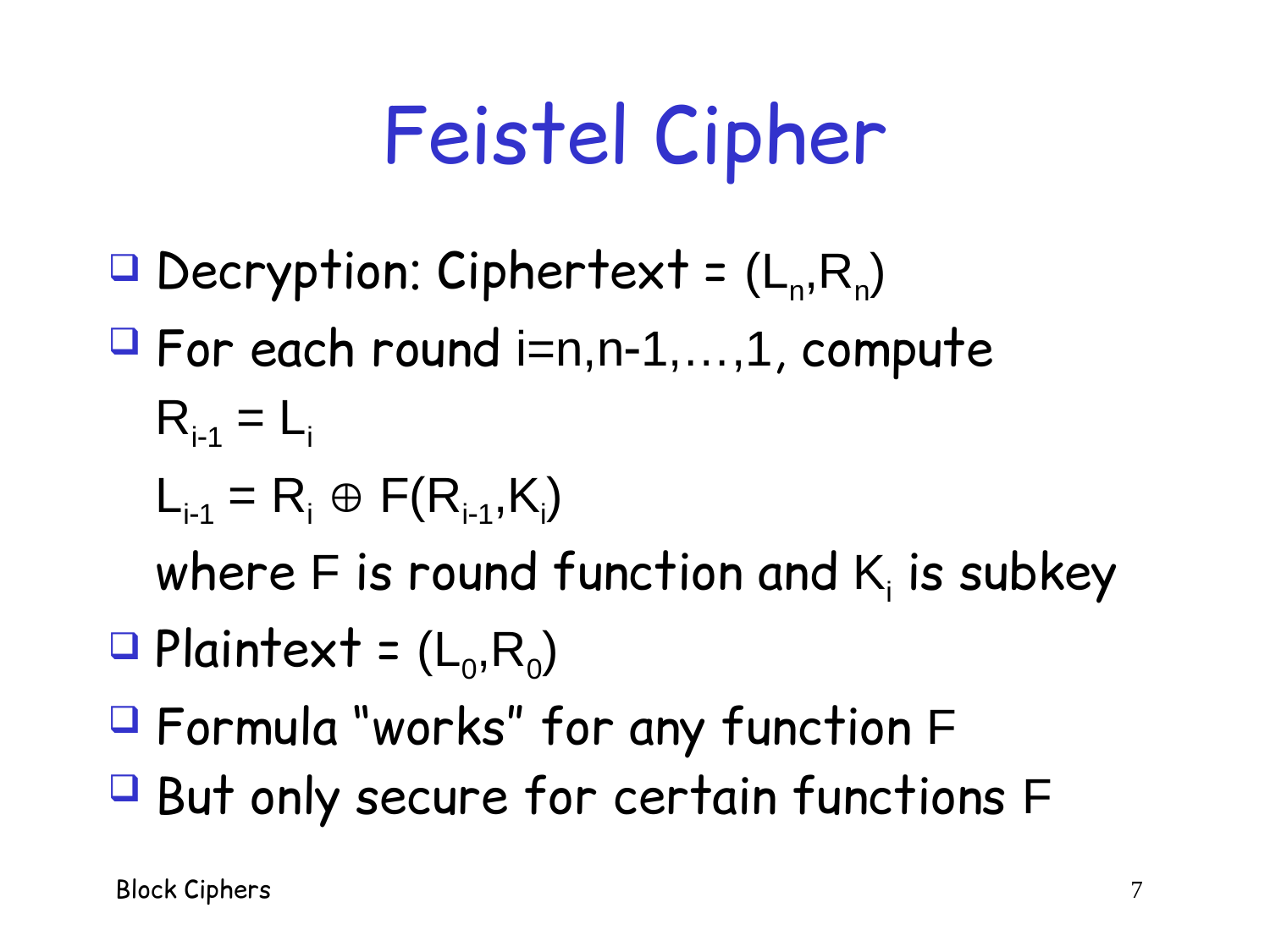

# Feistel Cipher
Decryption: Ciphertext = (Ln,Rn)
For each round i=n,n−1,…,1, compute
	Ri−1 = Li
	Li−1 = Ri ⊕ F(Ri−1,Ki)
	where F is round function and Ki is subkey
Plaintext = (L0,R0)
Formula “works” for any function F
But only secure for certain functions F
 Block Ciphers                                                                                                                    7